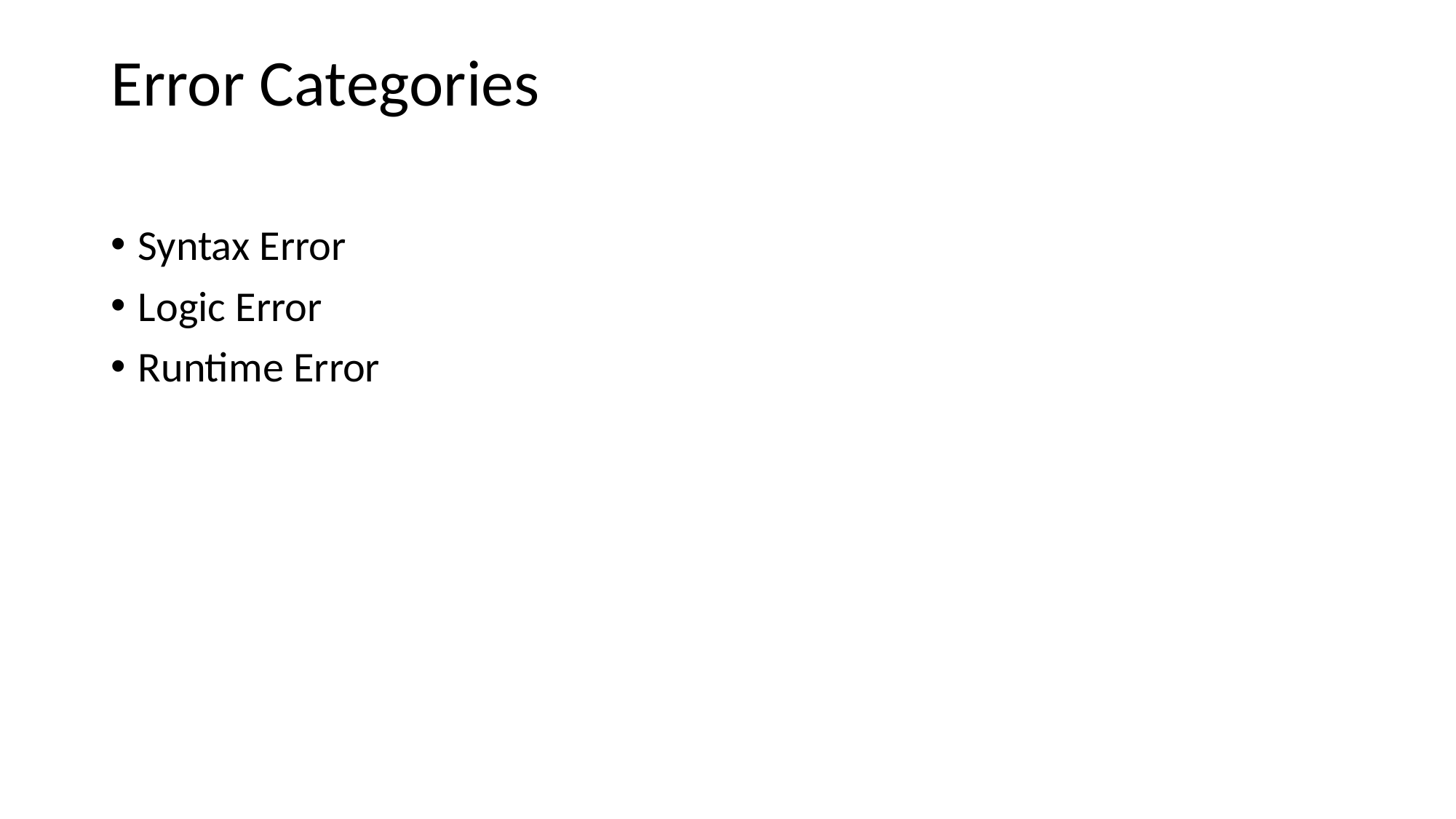

# Error Categories
Syntax Error
Logic Error
Runtime Error